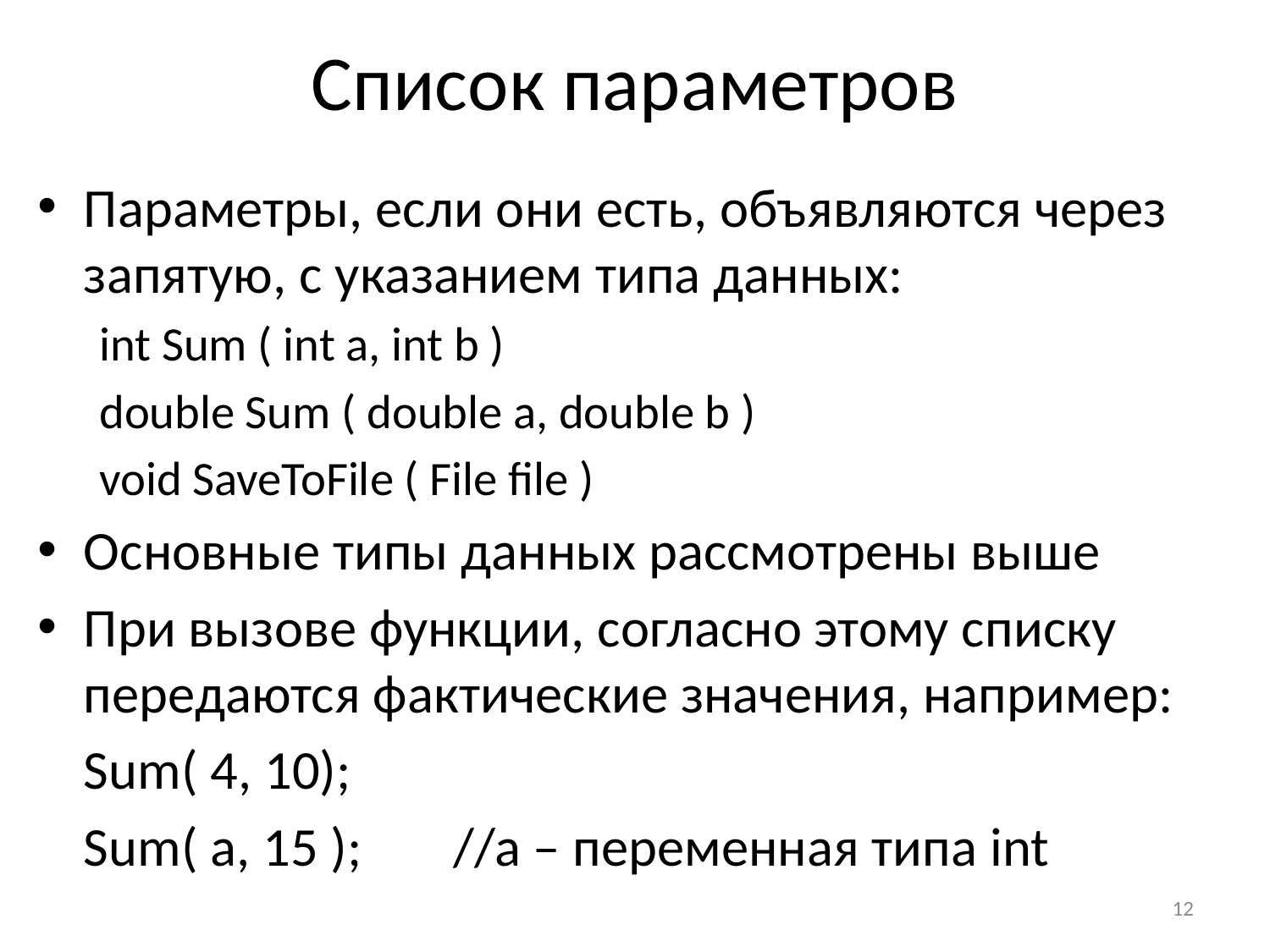

# Список параметров
Параметры, если они есть, объявляются через запятую, с указанием типа данных:
int Sum ( int a, int b )
double Sum ( double a, double b )
void SaveToFile ( File file )
Основные типы данных рассмотрены выше
При вызове функции, согласно этому списку передаются фактические значения, например:
	Sum( 4, 10);
	Sum( a, 15 );	//a – переменная типа int
12